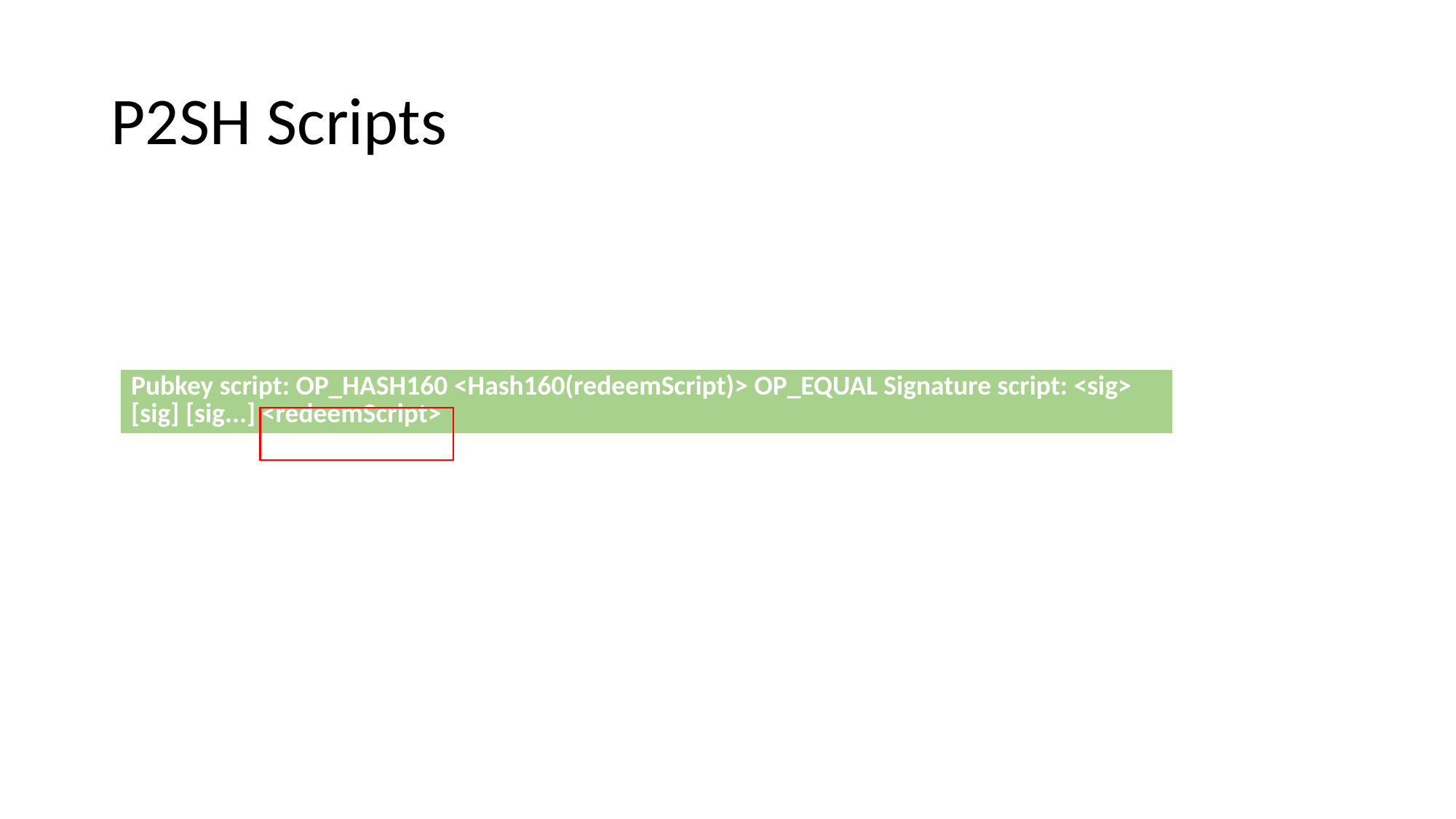

# P2SH Scripts
| Pubkey script: OP\_HASH160 <Hash160(redeemScript)> OP\_EQUAL Signature script: <sig> [sig] [sig...] <redeemScript> |
| --- |